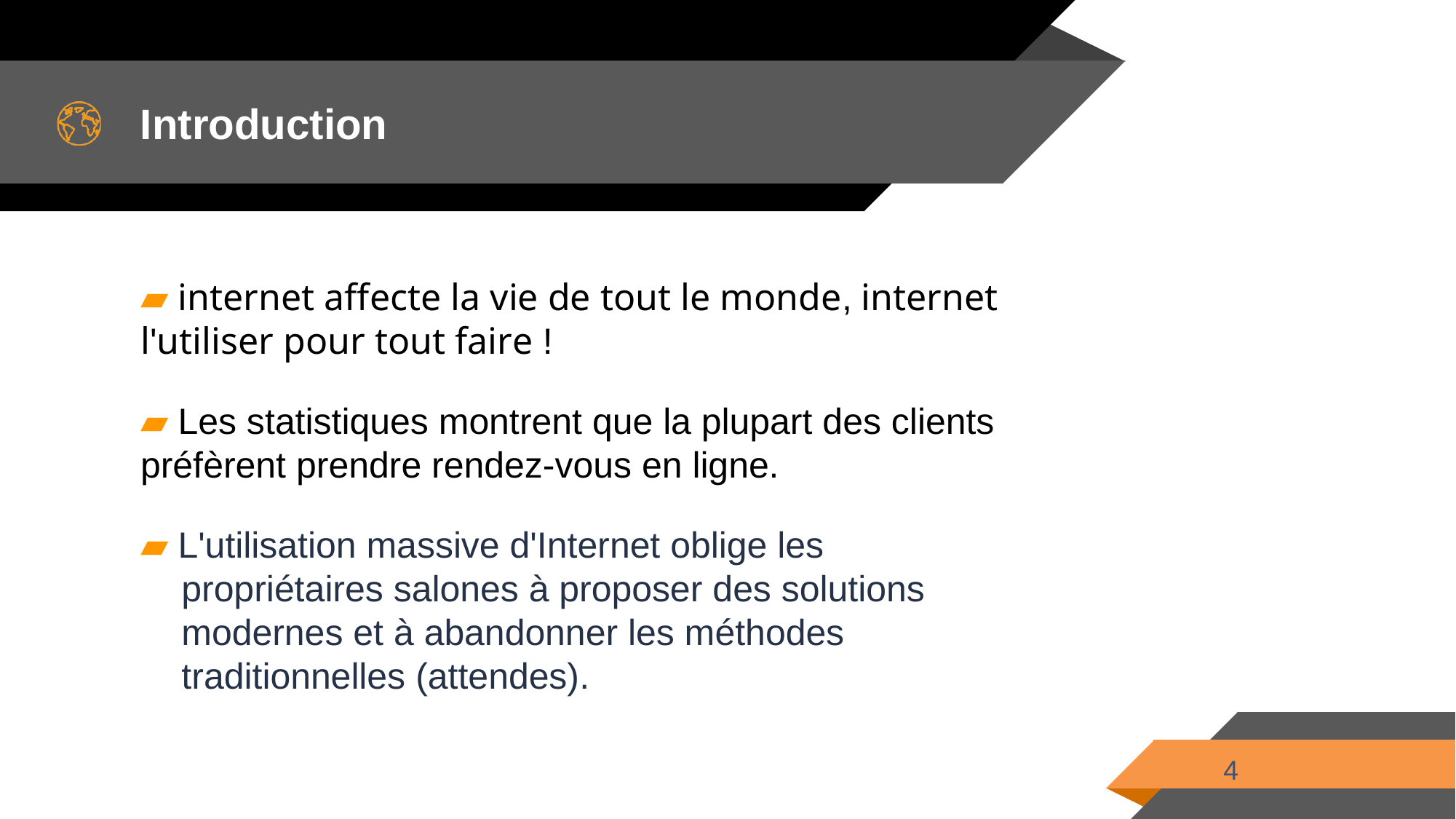

# Introduction

▰ internet affecte la vie de tout le monde, internet  l'utiliser pour tout faire !
▰ Les statistiques montrent que la plupart des clients préfèrent prendre rendez-vous en ligne.
▰ L'utilisation massive d'Internet oblige les propriétaires salones à proposer des solutions modernes et à abandonner les méthodes traditionnelles (attendes).

4